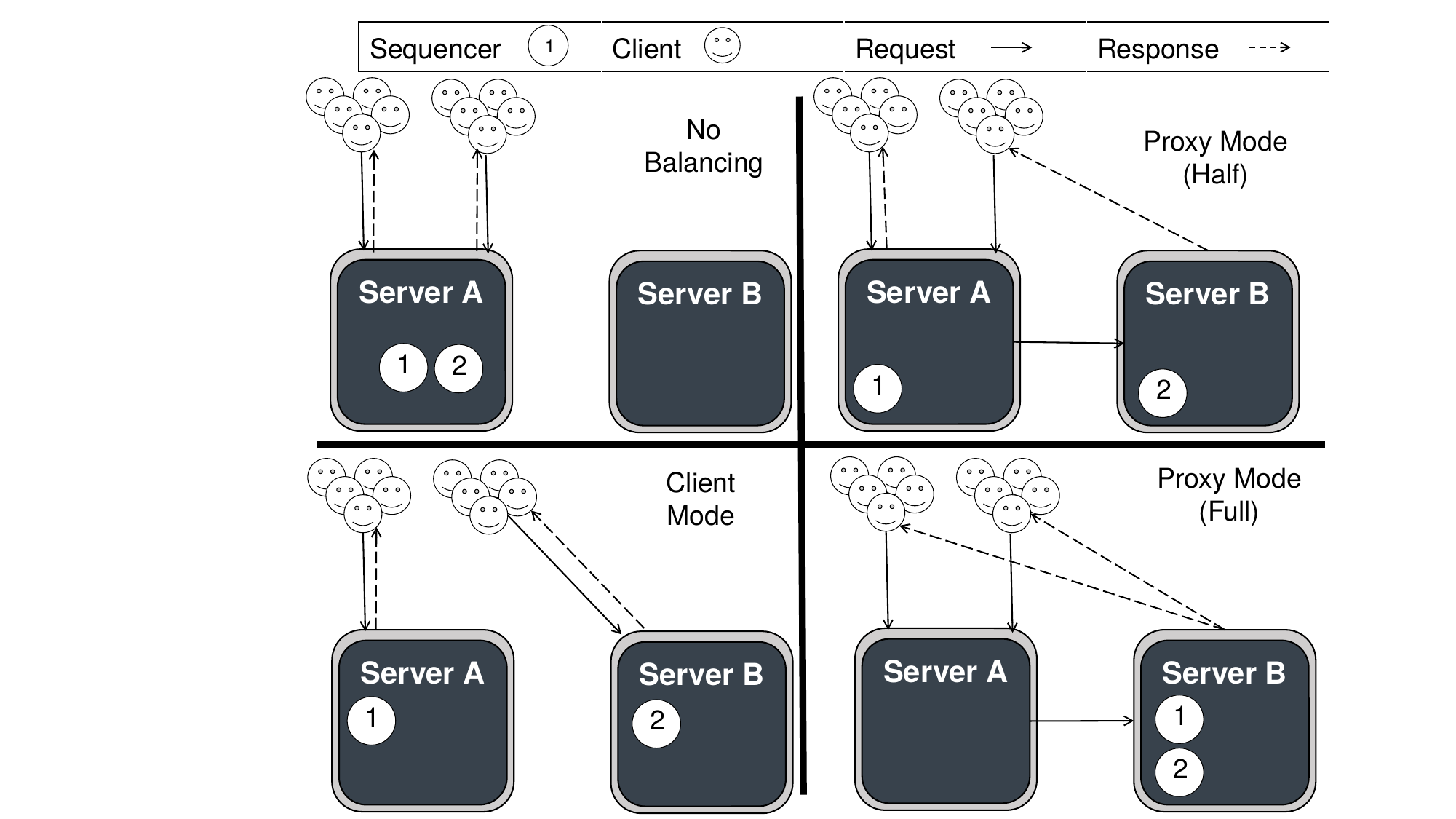

1
| Sequencer | Client | Request | Response |
| --- | --- | --- | --- |
1

No Balancing

Proxy Mode
(Half)

Server A

Server A

Server B

Server B
1
2
1
2
Proxy Mode
(Full)

Client
Mode

Server A

Server A

Server B

Server B
1
1
2
2